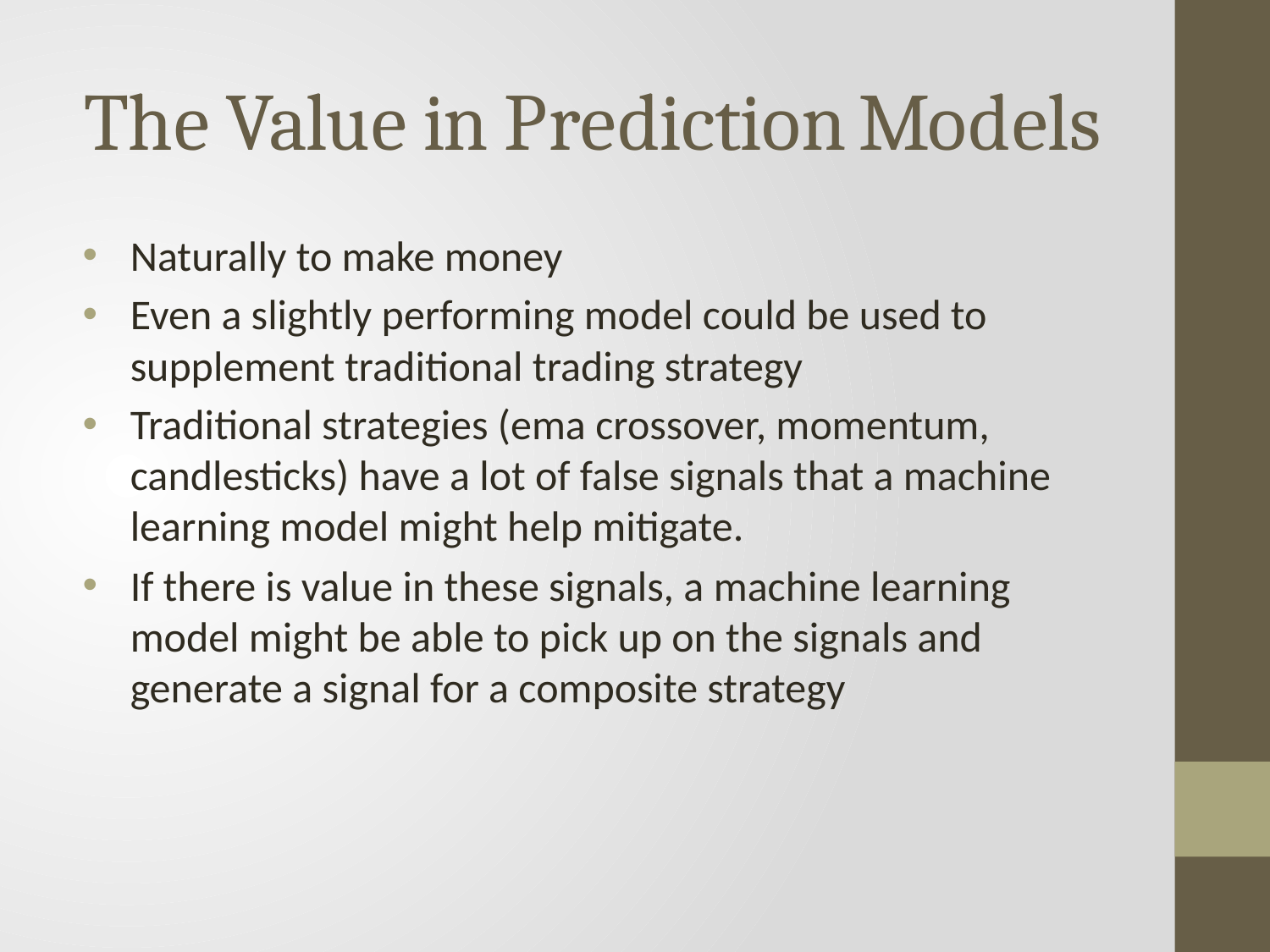

# The Value in Prediction Models
Naturally to make money
Even a slightly performing model could be used to supplement traditional trading strategy
Traditional strategies (ema crossover, momentum, candlesticks) have a lot of false signals that a machine learning model might help mitigate.
If there is value in these signals, a machine learning model might be able to pick up on the signals and generate a signal for a composite strategy